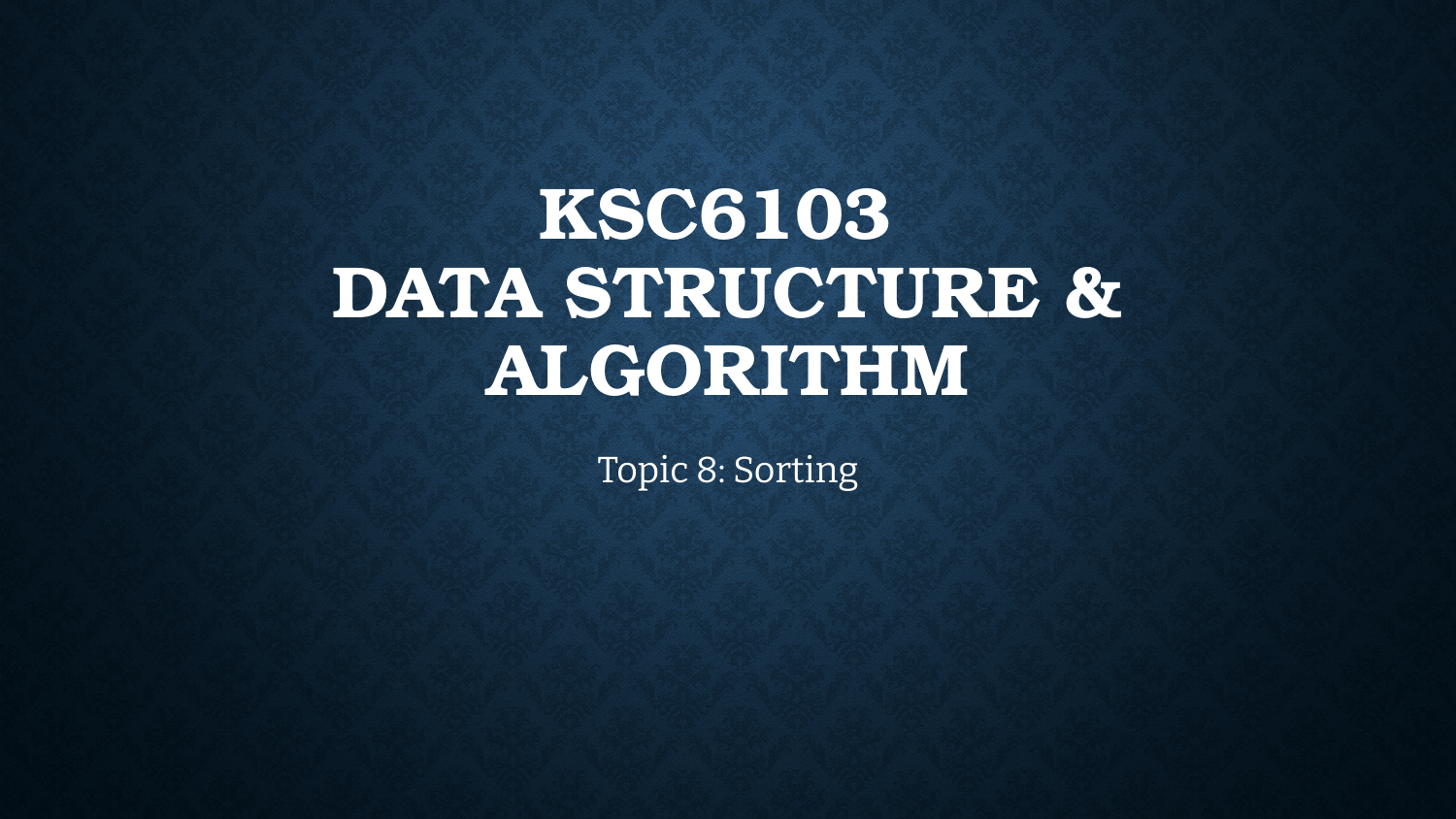

# KSC6103 Data structure & Algorithm
Topic 8: Sorting